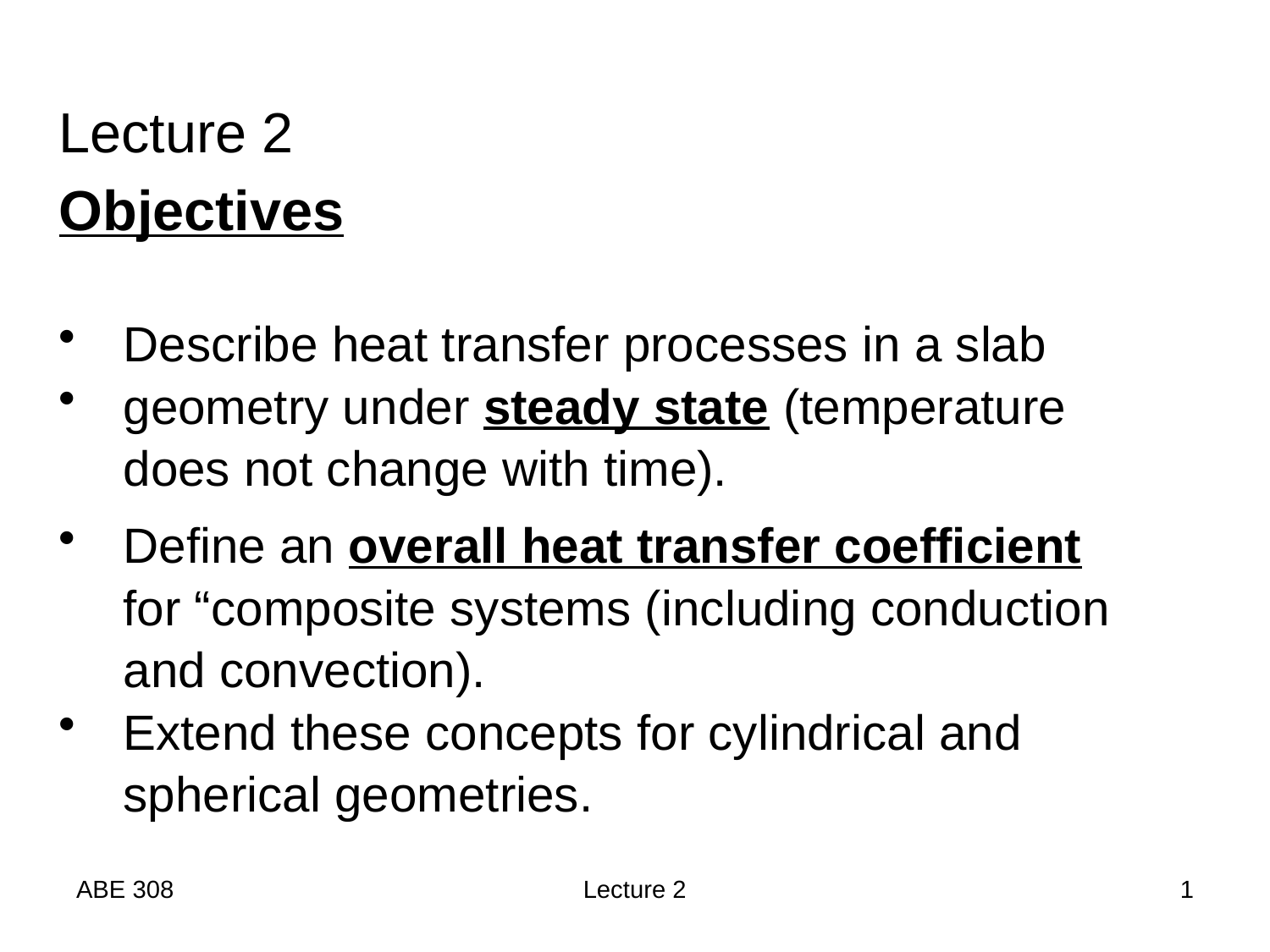

Lecture 2
Objectives

Describe heat transfer processes in a slab
geometry under steady state (temperature
does not change with time).
Define an overall heat transfer coefficient
  	for “composite systems (including conduction
	and convection).
Extend these concepts for cylindrical and
	spherical geometries.
ABE 308
Lecture 2
1